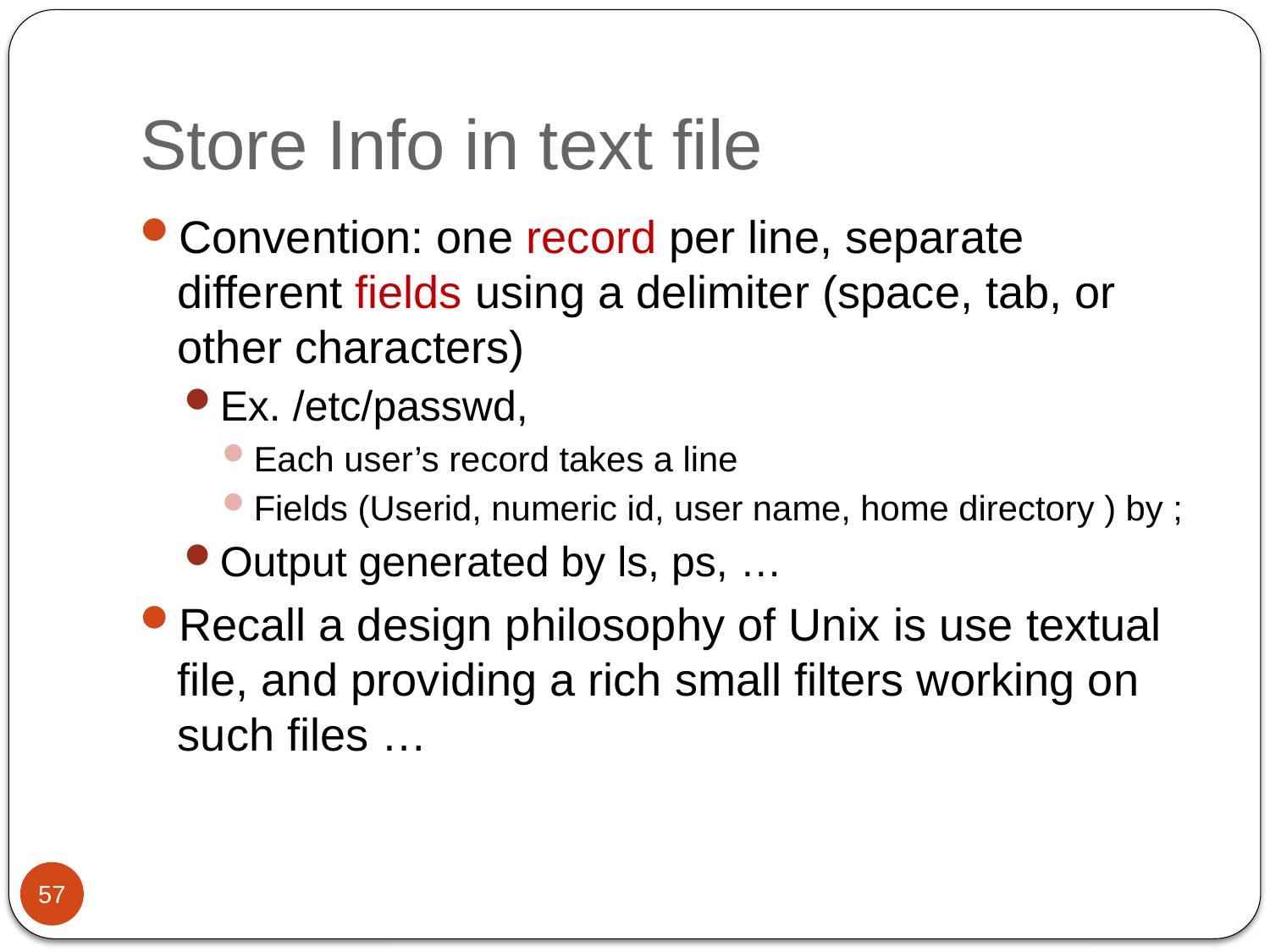

# Store Info in text file
Convention: one record per line, separate different fields using a delimiter (space, tab, or other characters)
Ex. /etc/passwd,
Each user’s record takes a line
Fields (Userid, numeric id, user name, home directory ) by ;
Output generated by ls, ps, …
Recall a design philosophy of Unix is use textual file, and providing a rich small filters working on such files …
57